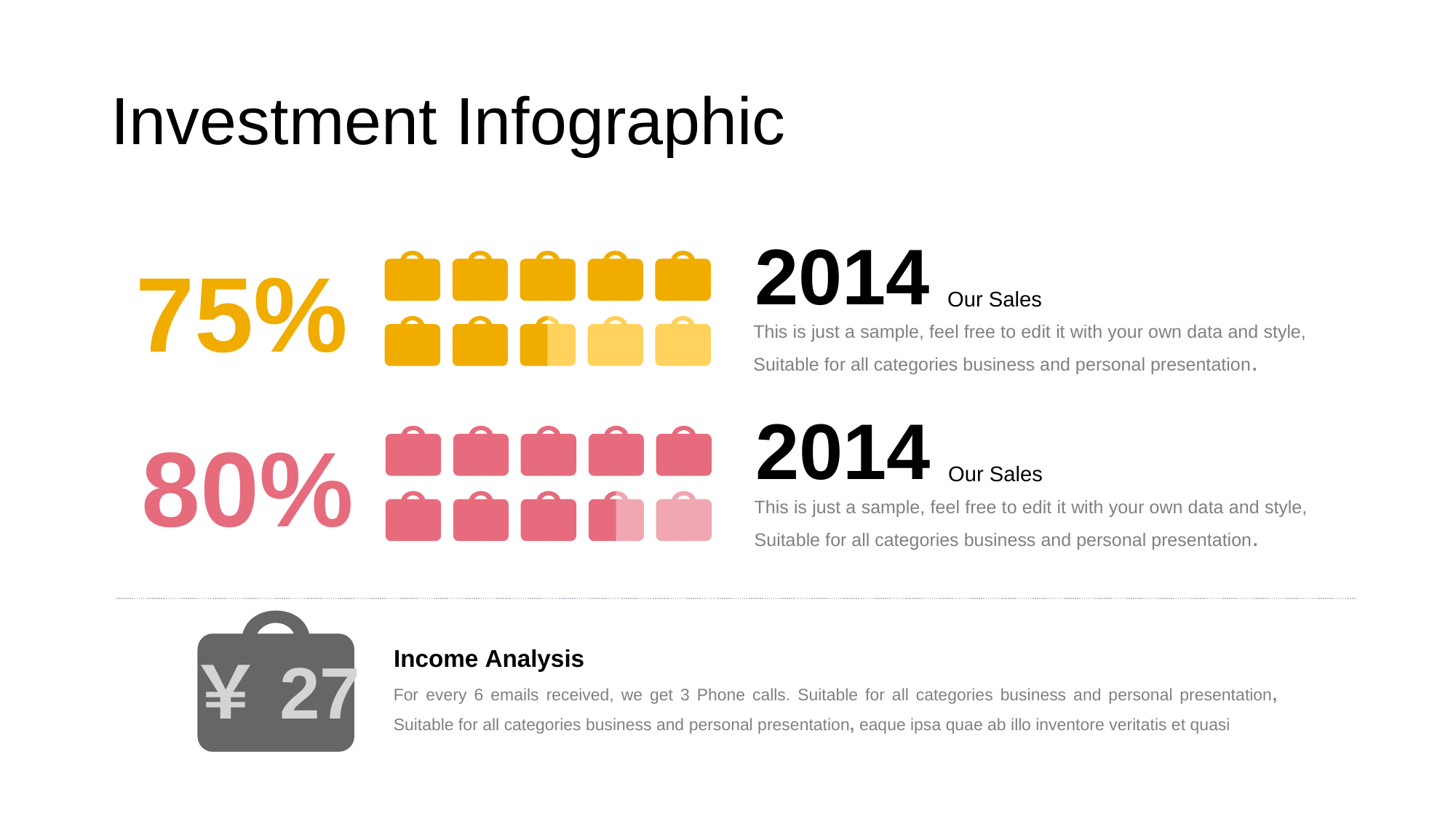

# Investment Infographic
2014
75%

Our Sales
This is just a sample, feel free to edit it with your own data and style, Suitable for all categories business and personal presentation.
2014
80%

Our Sales
This is just a sample, feel free to edit it with your own data and style, Suitable for all categories business and personal presentation.

Income Analysis
￥27
For every 6 emails received, we get 3 Phone calls. Suitable for all categories business and personal presentation, Suitable for all categories business and personal presentation, eaque ipsa quae ab illo inventore veritatis et quasi